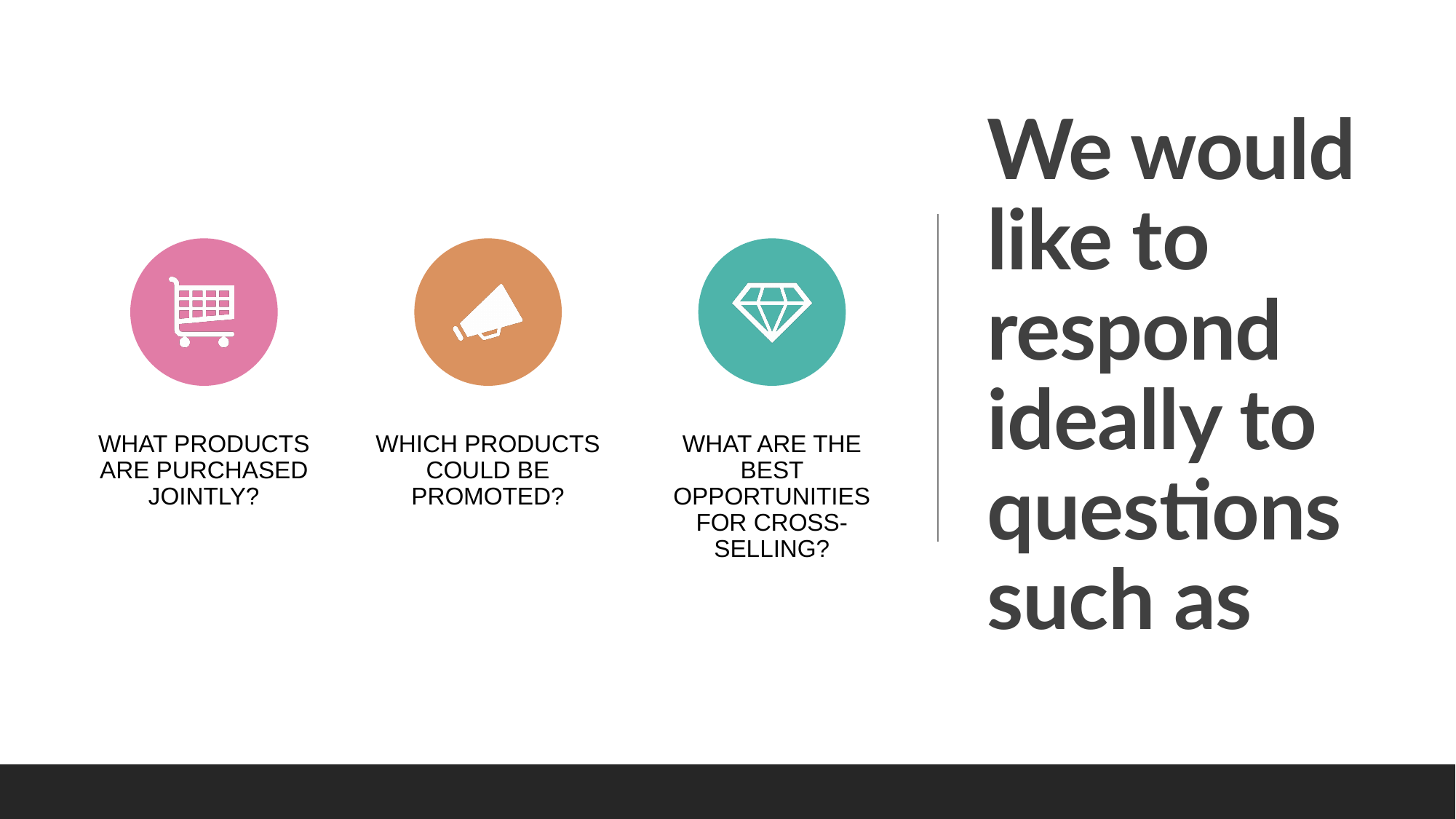

# We would like to respond ideally to questions such as
What products are purchased jointly?
Which products could be promoted?
What are the best opportunities for cross-selling?